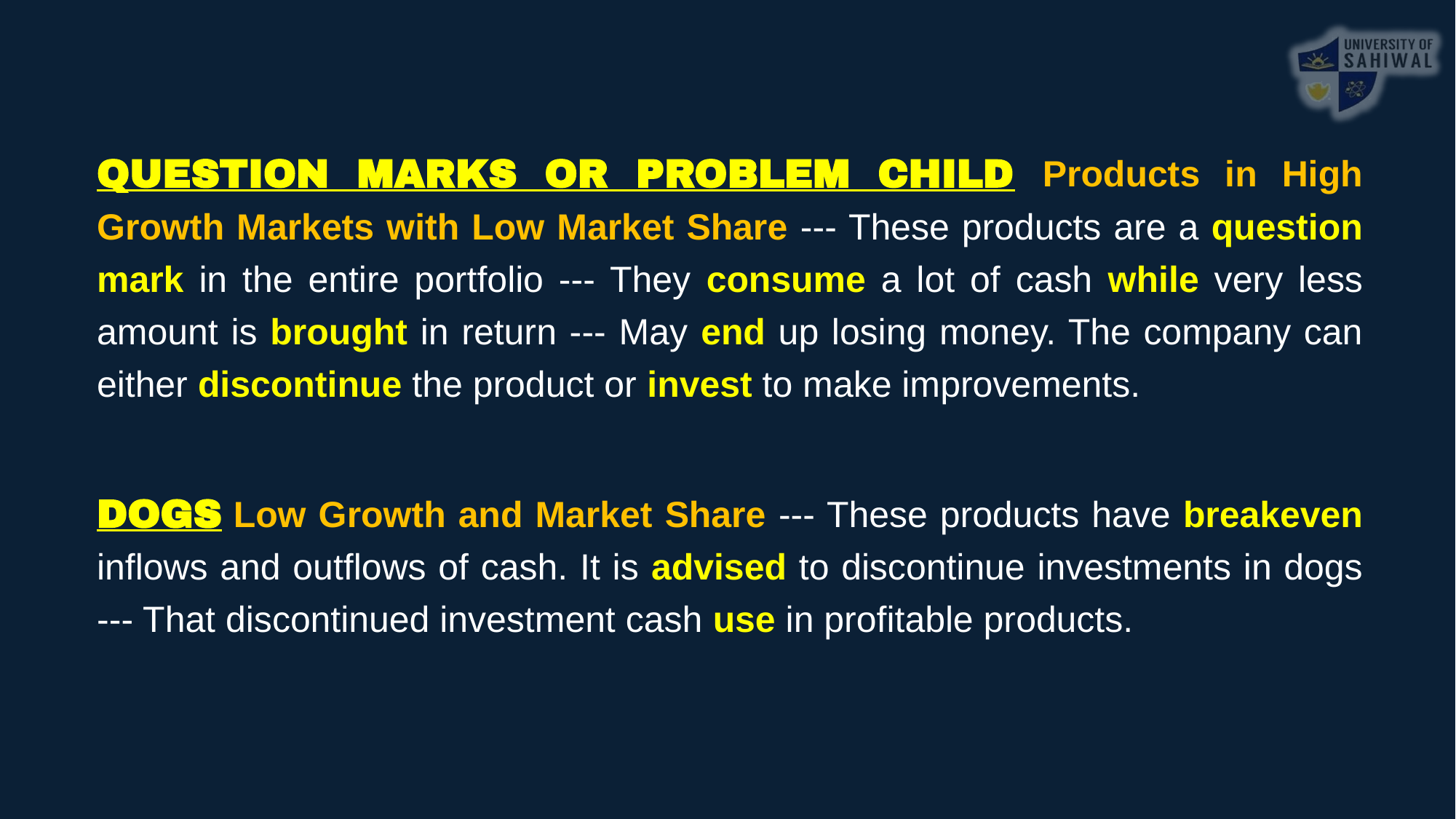

QUESTION MARKS OR PROBLEM CHILD Products in High Growth Markets with Low Market Share --- These products are a question mark in the entire portfolio --- They consume a lot of cash while very less amount is brought in return --- May end up losing money. The company can either discontinue the product or invest to make improvements.

DOGS Low Growth and Market Share --- These products have breakeven inflows and outflows of cash. It is advised to discontinue investments in dogs --- That discontinued investment cash use in profitable products.